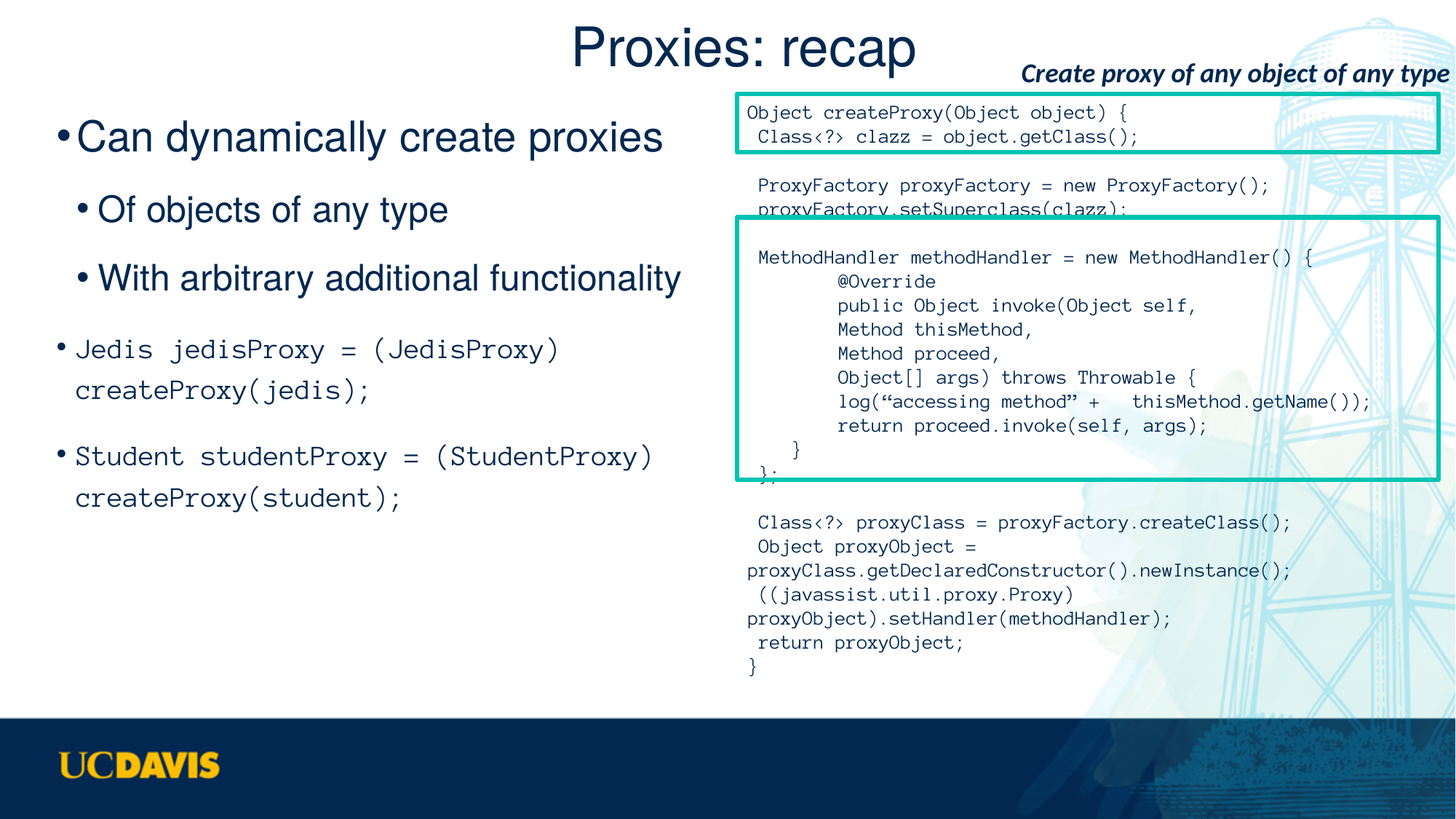

# Proxies: recap
Create proxy of any object of any type
Can dynamically create proxies
Of objects of any type
With arbitrary additional functionality
Jedis jedisProxy = (JedisProxy) createProxy(jedis);
Student studentProxy = (StudentProxy) createProxy(student);

Object createProxy(Object object) {
 Class<?> clazz = object.getClass();

 ProxyFactory proxyFactory = new ProxyFactory();
 proxyFactory.setSuperclass(clazz);

 MethodHandler methodHandler = new MethodHandler() {
	@Override
	public Object invoke(Object self,
		Method thisMethod,
		Method proceed,
		Object[] args) throws Throwable {
		log(“accessing method” +   thisMethod.getName());
		return proceed.invoke(self, args);
    }
 };

 Class<?> proxyClass = proxyFactory.createClass();
 Object proxyObject =  proxyClass.getDeclaredConstructor().newInstance();
 ((javassist.util.proxy.Proxy) proxyObject).setHandler(methodHandler);
 return proxyObject;
}